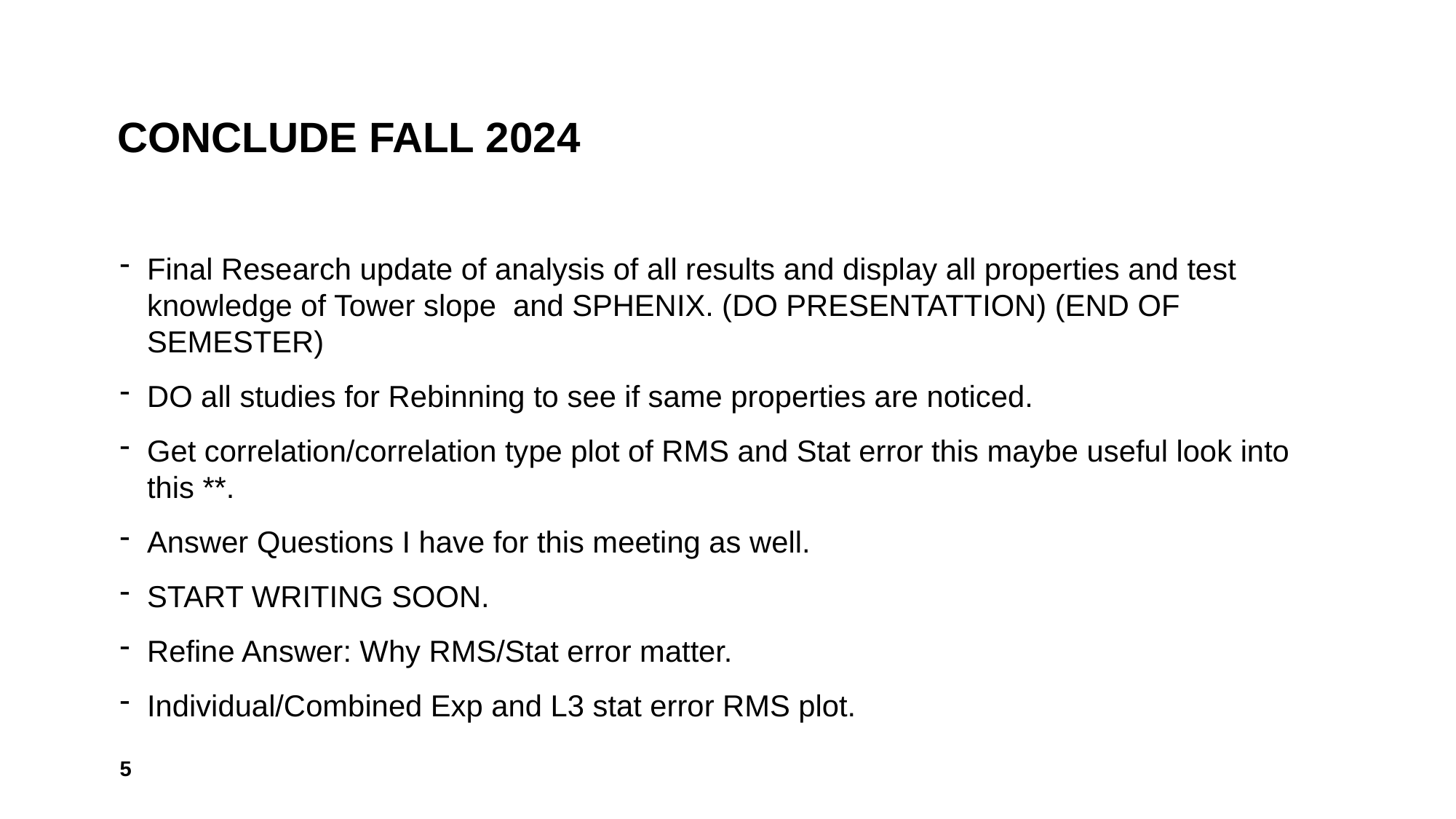

# Conclude Fall 2024
Final Research update of analysis of all results and display all properties and test knowledge of Tower slope  and SPHENIX. (DO PRESENTATTION) (END OF SEMESTER)
DO all studies for Rebinning to see if same properties are noticed.
Get correlation/correlation type plot of RMS and Stat error this maybe useful look into this **.
Answer Questions I have for this meeting as well.
START WRITING SOON.
Refine Answer: Why RMS/Stat error matter.
Individual/Combined Exp and L3 stat error RMS plot.

5